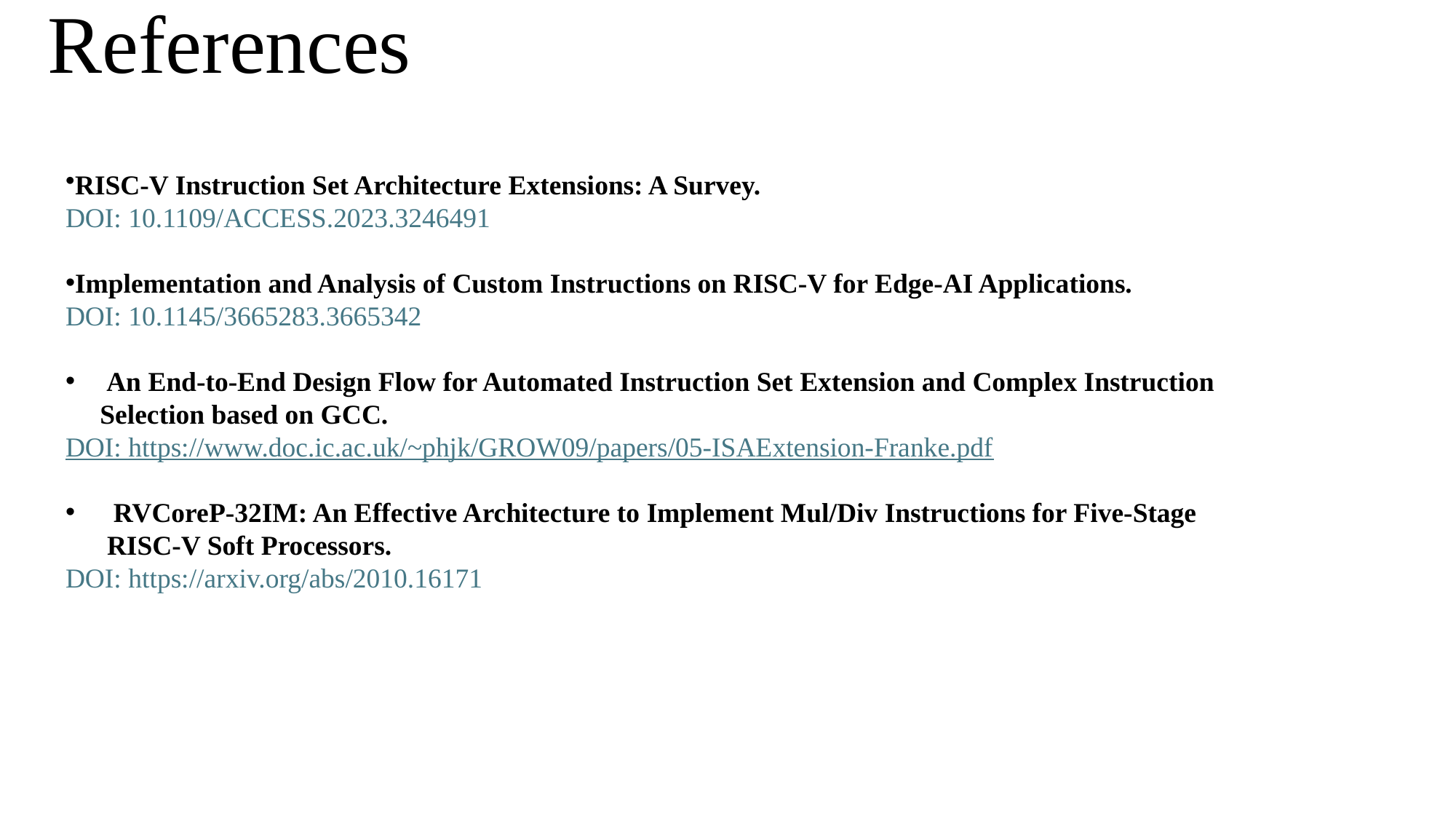

# References
RISC-V Instruction Set Architecture Extensions: A Survey.
DOI: 10.1109/ACCESS.2023.3246491

Implementation and Analysis of Custom Instructions on RISC-V for Edge-AI Applications.
DOI: 10.1145/3665283.3665342

An End-to-End Design Flow for Automated Instruction Set Extension and Complex Instruction
     Selection based on GCC.
DOI: https://www.doc.ic.ac.uk/~phjk/GROW09/papers/05-ISAExtension-Franke.pdf

 RVCoreP-32IM: An Effective Architecture to Implement Mul/Div Instructions for Five-Stage
      RISC-V Soft Processors.
DOI: https://arxiv.org/abs/2010.16171